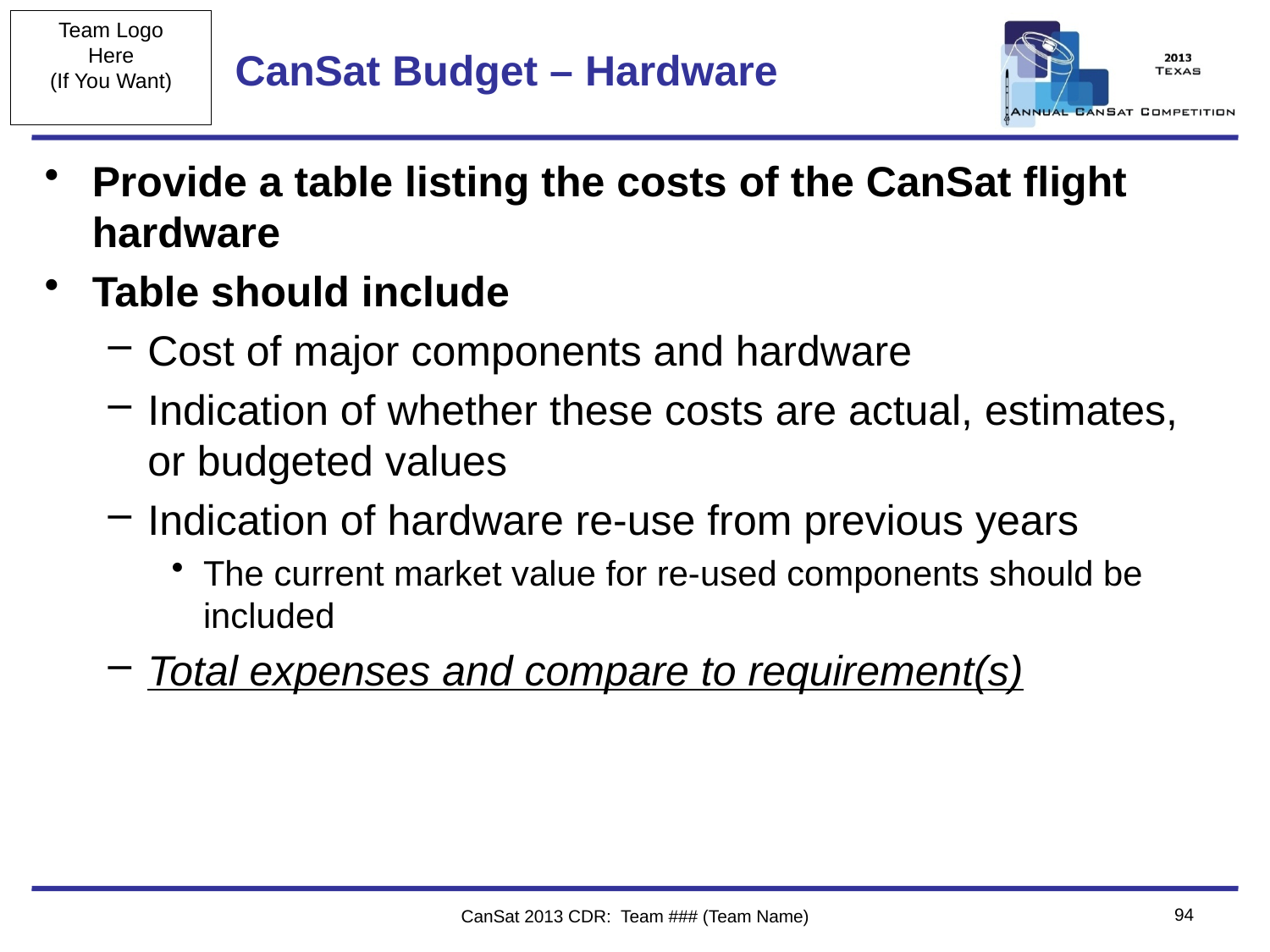

# CanSat Budget – Hardware
Provide a table listing the costs of the CanSat flight hardware
Table should include
Cost of major components and hardware
Indication of whether these costs are actual, estimates, or budgeted values
Indication of hardware re-use from previous years
The current market value for re-used components should be included
Total expenses and compare to requirement(s)
94
CanSat 2013 CDR:  Team ### (Team Name)